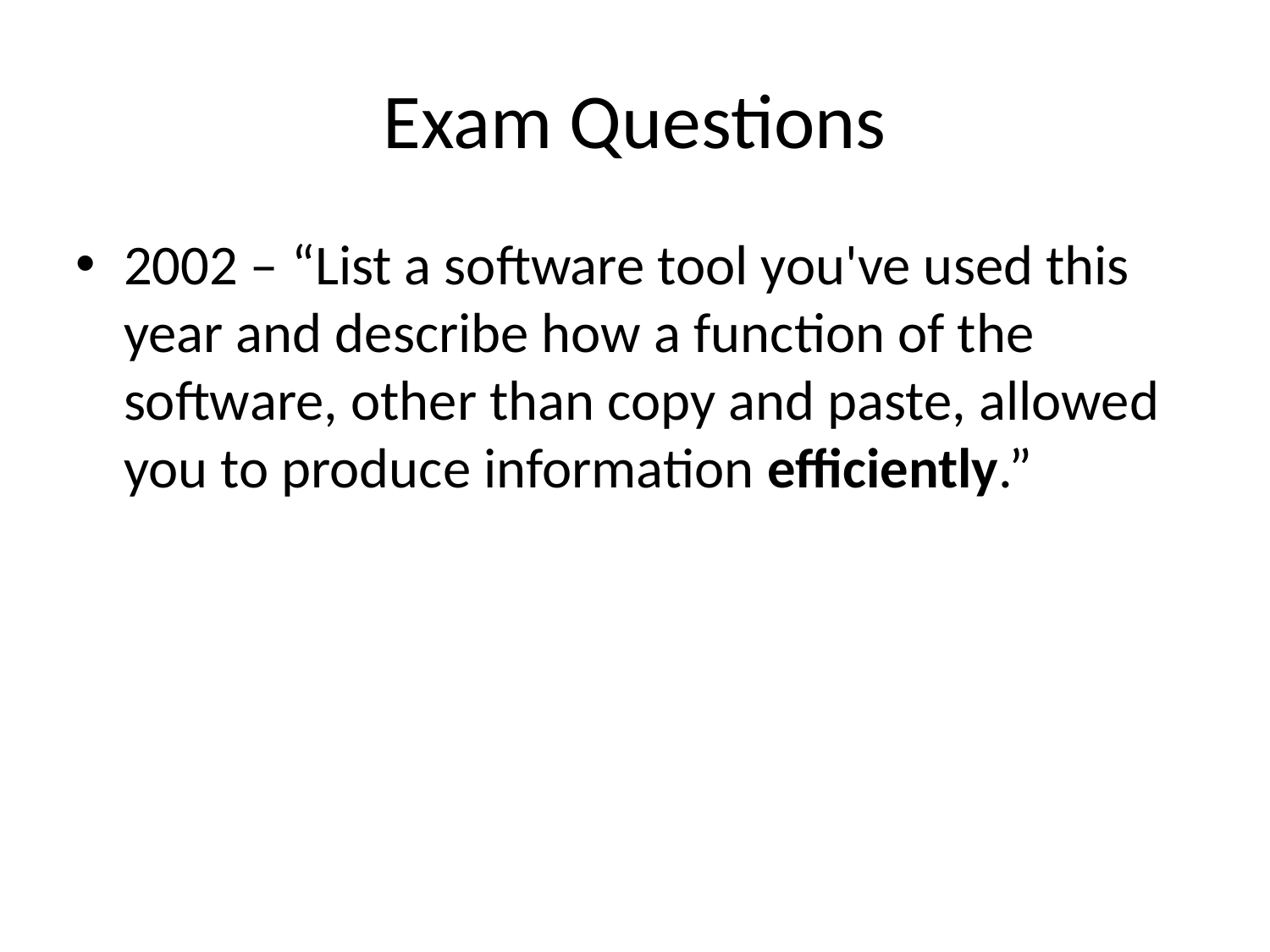

# Exam Questions
2002 – “List a software tool you've used this year and describe how a function of the software, other than copy and paste, allowed you to produce information efficiently.”